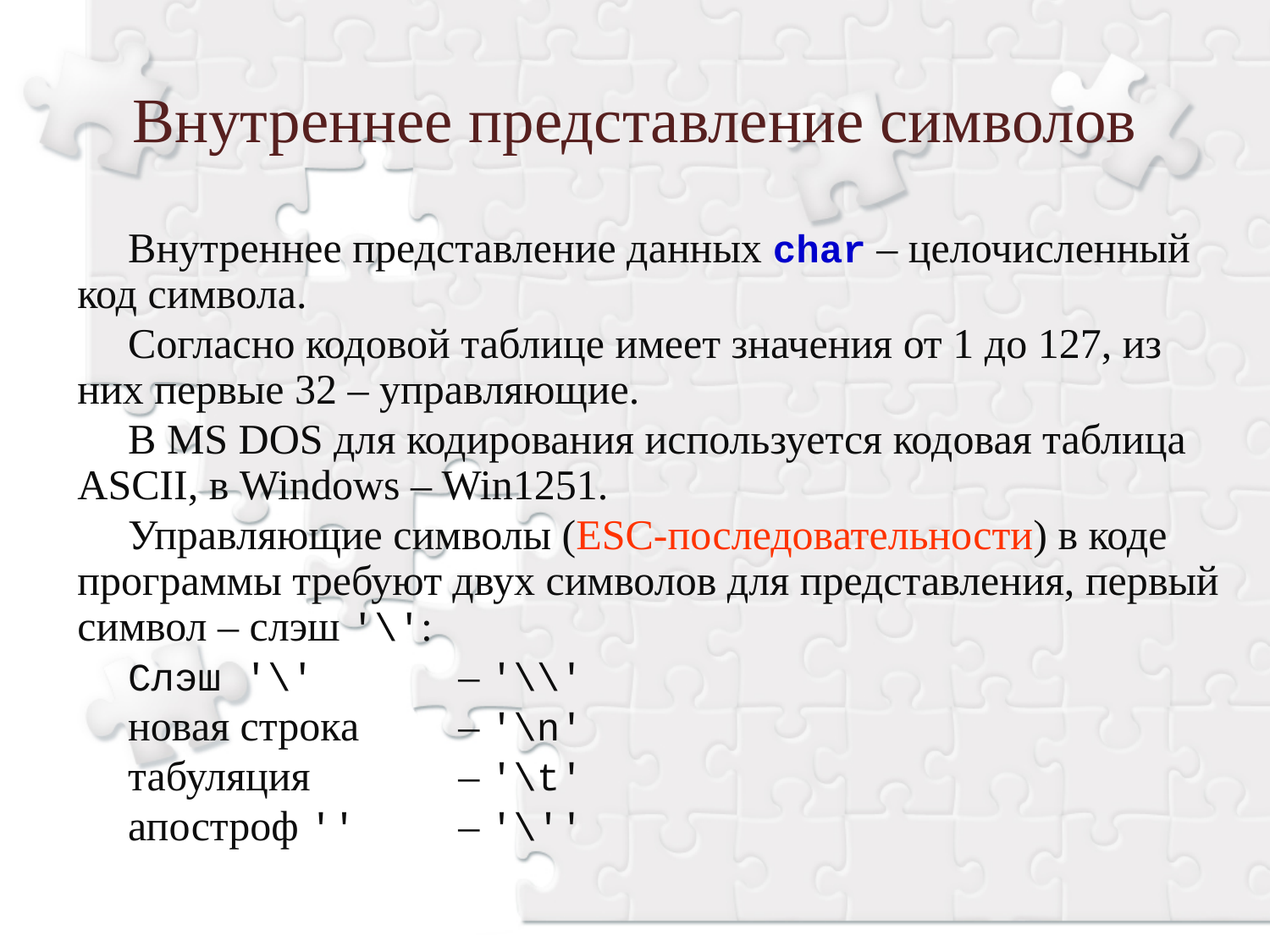

Внутреннее представление символов
Внутреннее представление данных char – целочисленный код символа.
Согласно кодовой таблице имеет значения от 1 до 127, из них первые 32 – управляющие.
В MS DOS для кодирования используется кодовая таблица ASCII, в Windows – Win1251.
Управляющие символы (ESC-последовательности) в коде программы требуют двух символов для представления, первый символ – слэш '\':
Слэш '\' 	– '\\'
новая строка 	– '\n'
табуляция 		– '\t'
апостроф '' 	– '\''